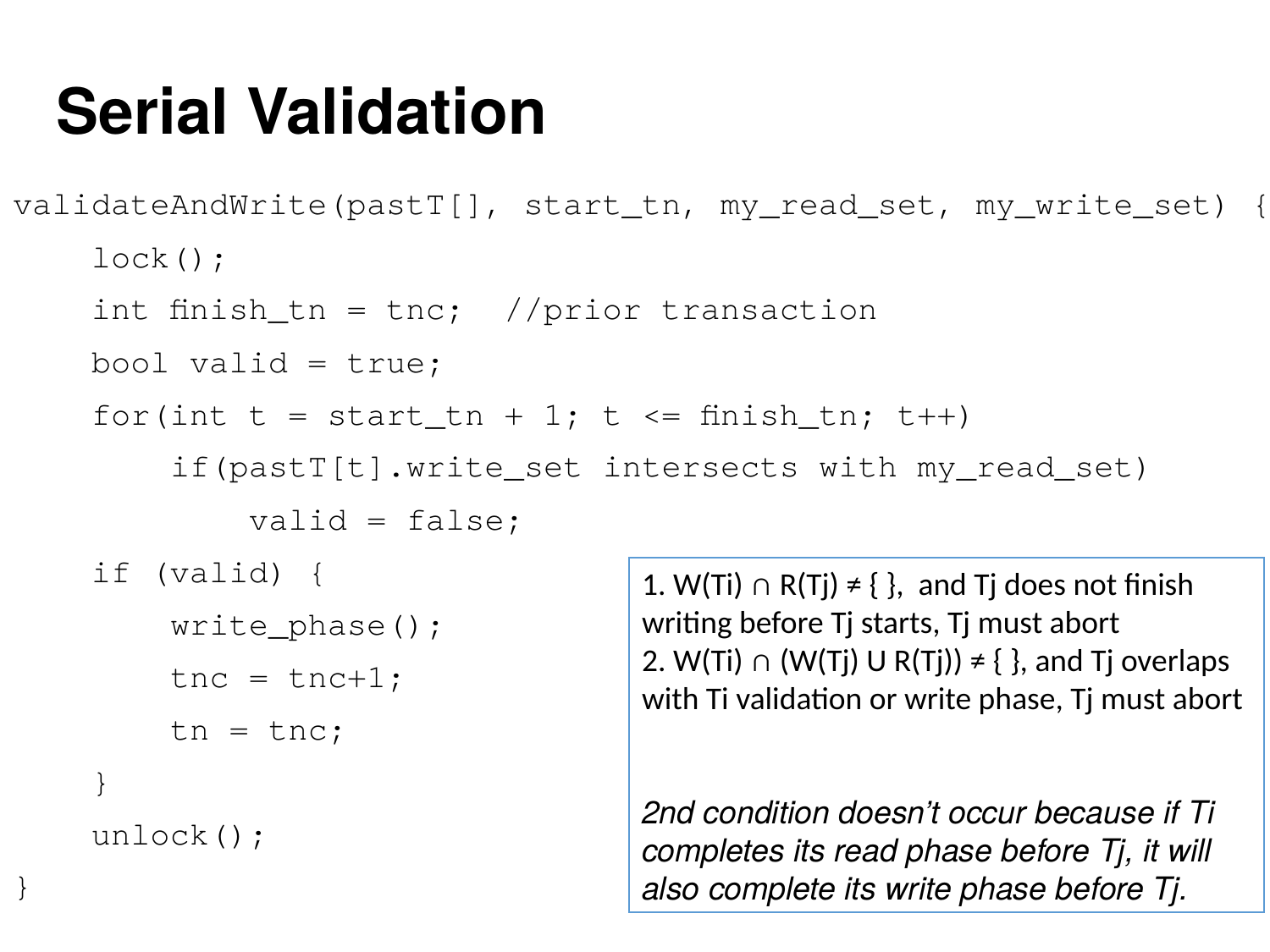

# Serial Validation
validateAndWrite(pastT[], start_tn, my_read_set, my_write_set) {
    lock();
    int finish_tn = tnc;  //prior transaction
    bool valid = true;
    for(int t = start_tn + 1; t <= finish_tn; t++)
        if(pastT[t].write_set intersects with my_read_set)
            valid = false;
    if (valid) {
        write_phase();
        tnc = tnc+1;
        tn = tnc;
    }
    unlock();
}

1. W(Ti) ∩ R(Tj) ≠ { },  and Tj does not finish writing before Tj starts, Tj must abort
2. W(Ti) ∩ (W(Tj) U R(Tj)) ≠ { }, and Tj overlaps with Ti validation or write phase, Tj must abort

2nd condition doesn’t occur because if Ti completes its read phase before Tj, it will also complete its write phase before Tj.